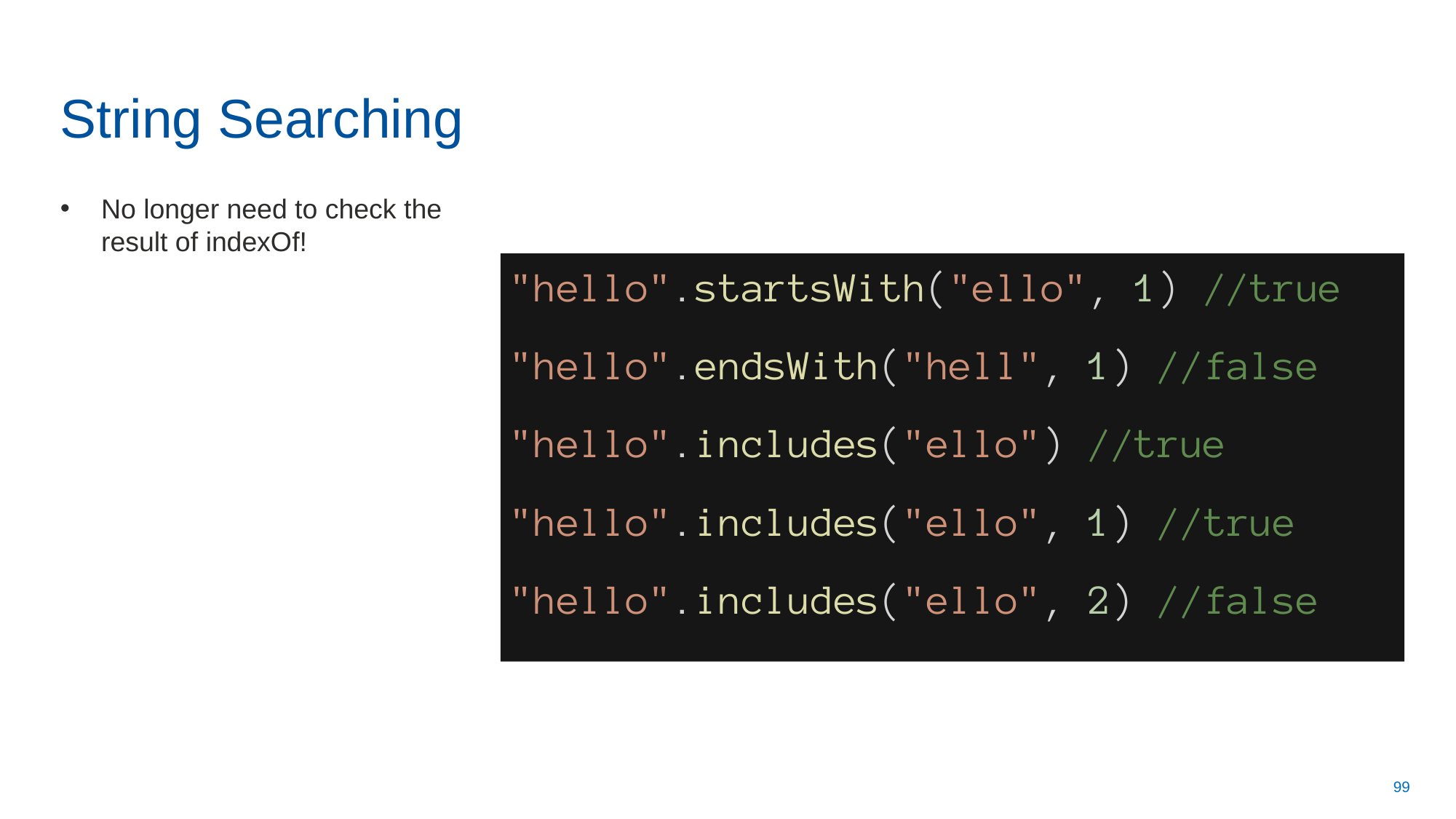

# String Searching
No longer need to check the result of indexOf!
"hello".startsWith("ello", 1) //true
"hello".endsWith("hell", 1) //false
"hello".includes("ello") //true
"hello".includes("ello", 1) //true
"hello".includes("ello", 2) //false